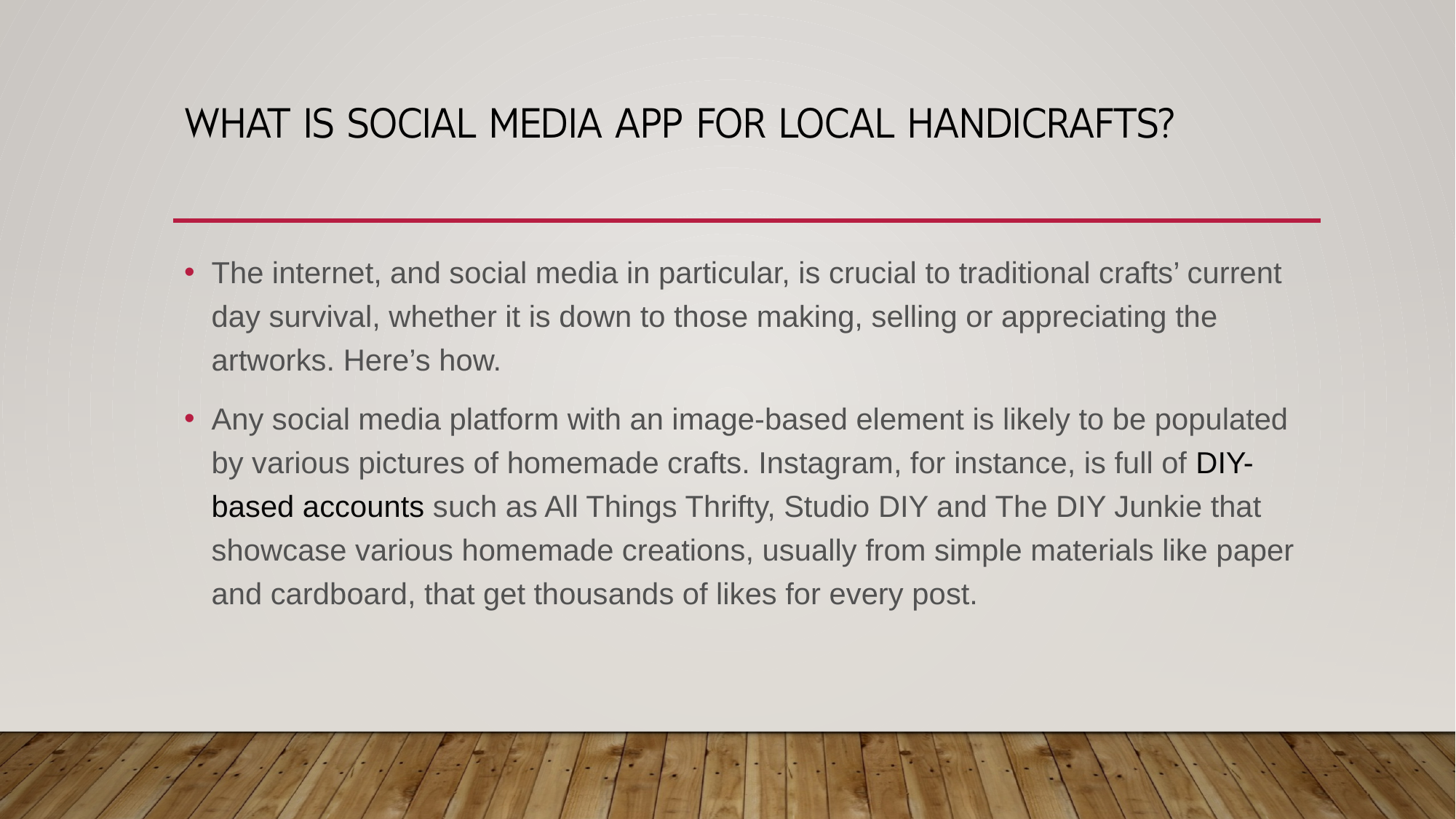

# What is social media app for local handicrafts?
The internet, and social media in particular, is crucial to traditional crafts’ current day survival, whether it is down to those making, selling or appreciating the artworks. Here’s how.
Any social media platform with an image-based element is likely to be populated by various pictures of homemade crafts. Instagram, for instance, is full of DIY-based accounts such as All Things Thrifty, Studio DIY and The DIY Junkie that showcase various homemade creations, usually from simple materials like paper and cardboard, that get thousands of likes for every post.